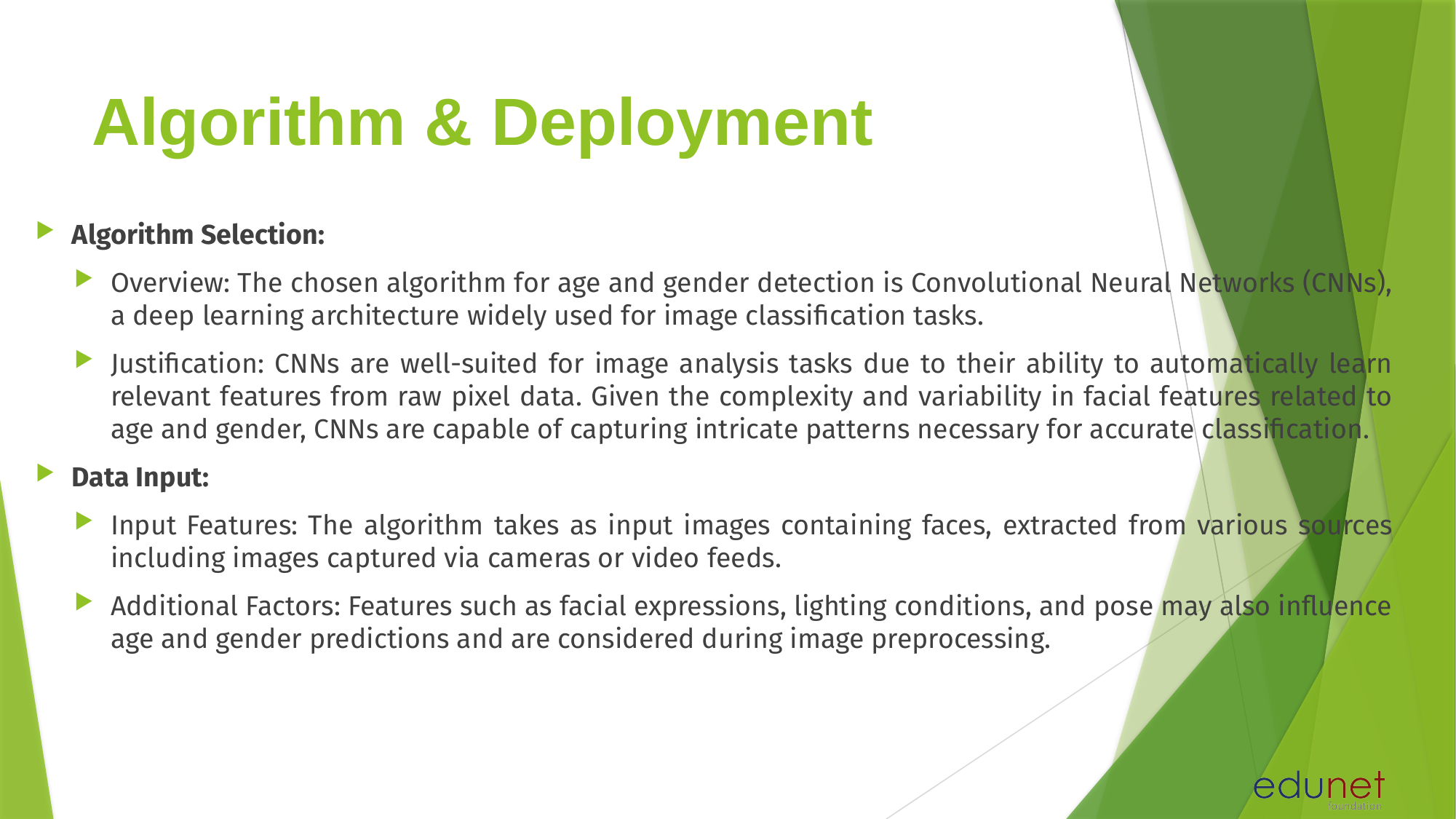

# Algorithm & Deployment
Algorithm Selection:
Overview: The chosen algorithm for age and gender detection is Convolutional Neural Networks (CNNs), a deep learning architecture widely used for image classification tasks.
Justification: CNNs are well-suited for image analysis tasks due to their ability to automatically learn relevant features from raw pixel data. Given the complexity and variability in facial features related to age and gender, CNNs are capable of capturing intricate patterns necessary for accurate classification.
Data Input:
Input Features: The algorithm takes as input images containing faces, extracted from various sources including images captured via cameras or video feeds.
Additional Factors: Features such as facial expressions, lighting conditions, and pose may also influence age and gender predictions and are considered during image preprocessing.